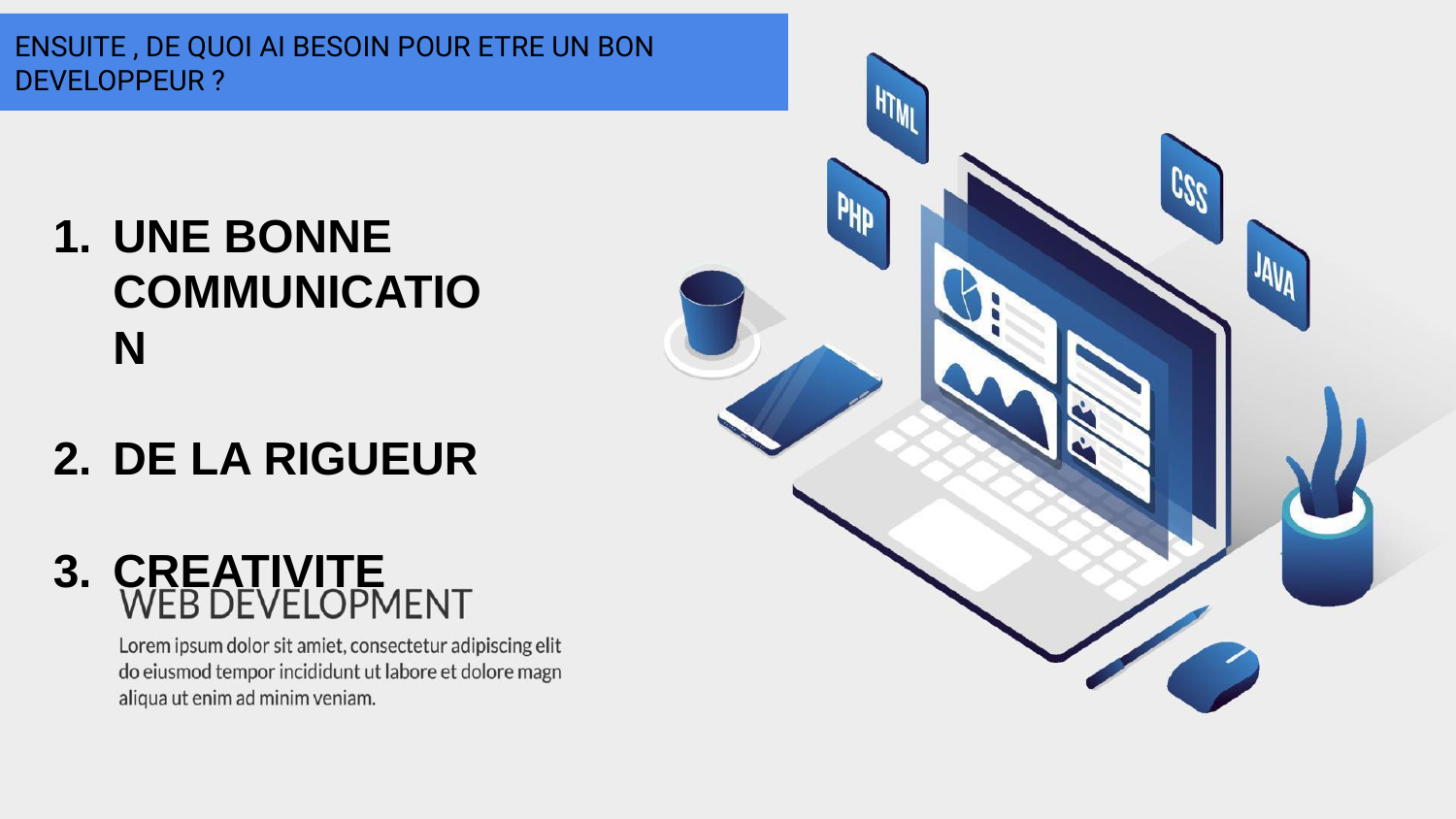

ENSUITE , DE QUOI AI BESOIN POUR ETRE UN BON DEVELOPPEUR ?
UNE BONNE COMMUNICATION

DE LA RIGUEUR

CREATIVITE